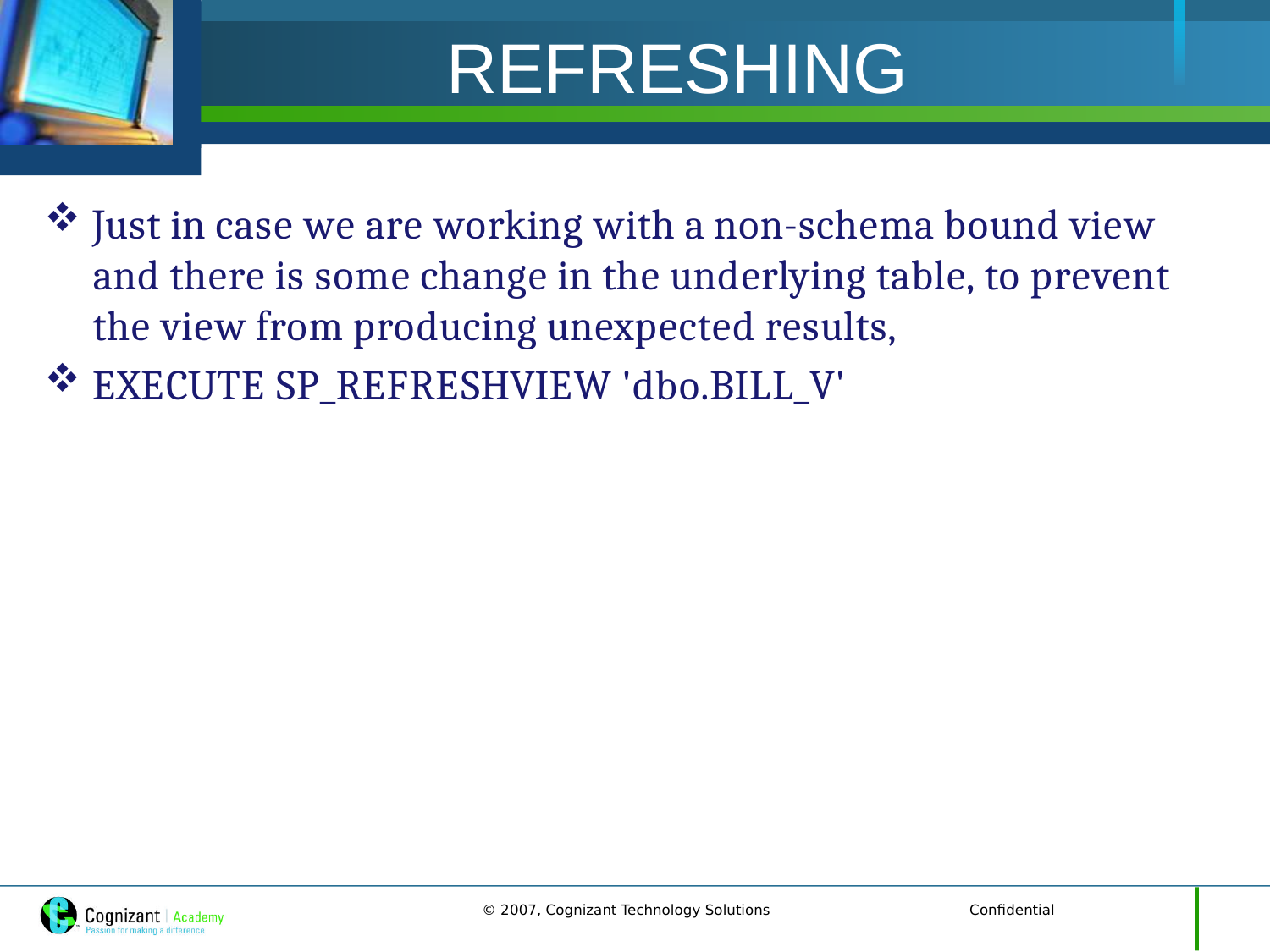

# REFRESHING
Just in case we are working with a non-schema bound view and there is some change in the underlying table, to prevent the view from producing unexpected results,
EXECUTE SP_REFRESHVIEW 'dbo.BILL_V'